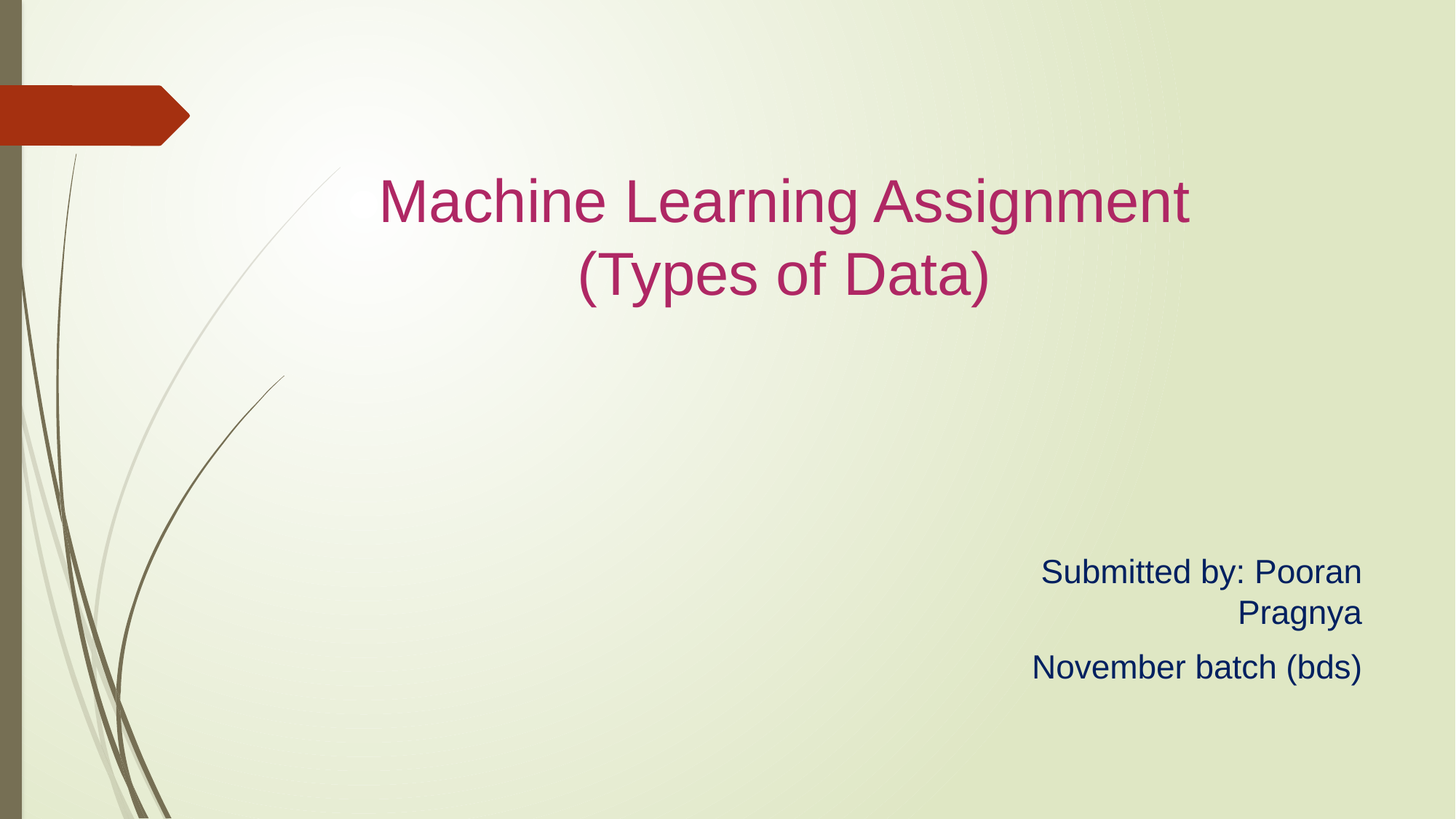

Machine Learning Assignment (Types of Data)
Submitted by: Pooran Pragnya
November batch (bds)